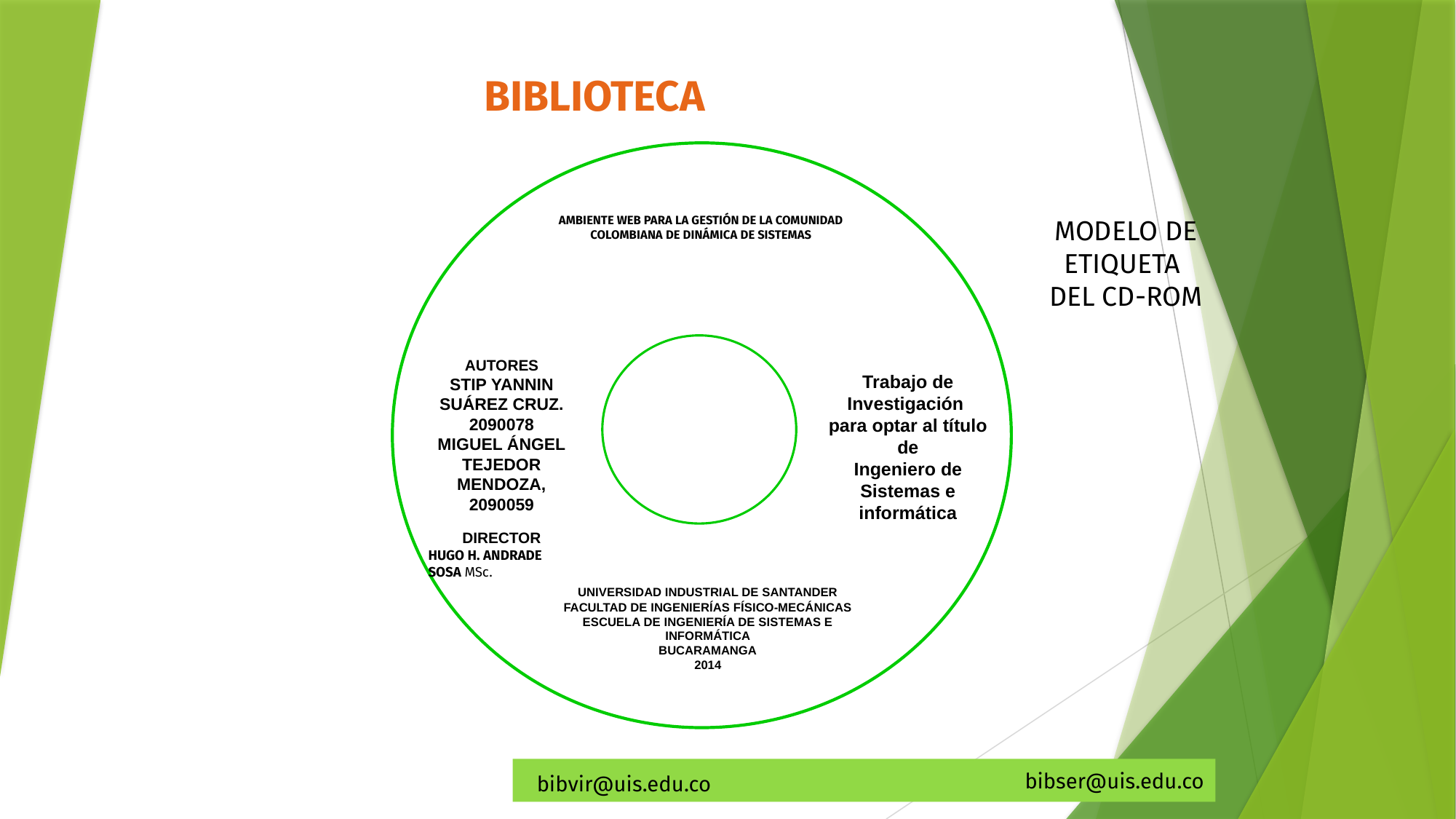

BIBLIOTECA

AMBIENTE WEB PARA LA GESTIÓN DE LA COMUNIDAD COLOMBIANA DE DINÁMICA DE SISTEMAS
MODELO DE ETIQUETA
DEL CD-ROM

AUTORES
STIP YANNIN SUÁREZ CRUZ. 2090078
MIGUEL ÁNGEL TEJEDOR MENDOZA, 2090059

DIRECTOR
HUGO H. ANDRADE SOSA MSc.
Trabajo de Investigación
para optar al título de
Ingeniero de Sistemas e informática

UNIVERSIDAD INDUSTRIAL DE SANTANDER
FACULTAD DE INGENIERÍAS FÍSICO-MECÁNICAS
ESCUELA DE INGENIERÍA DE SISTEMAS E INFORMÁTICA
BUCARAMANGA
2014

bibser@uis.edu.co
bibvir@uis.edu.co